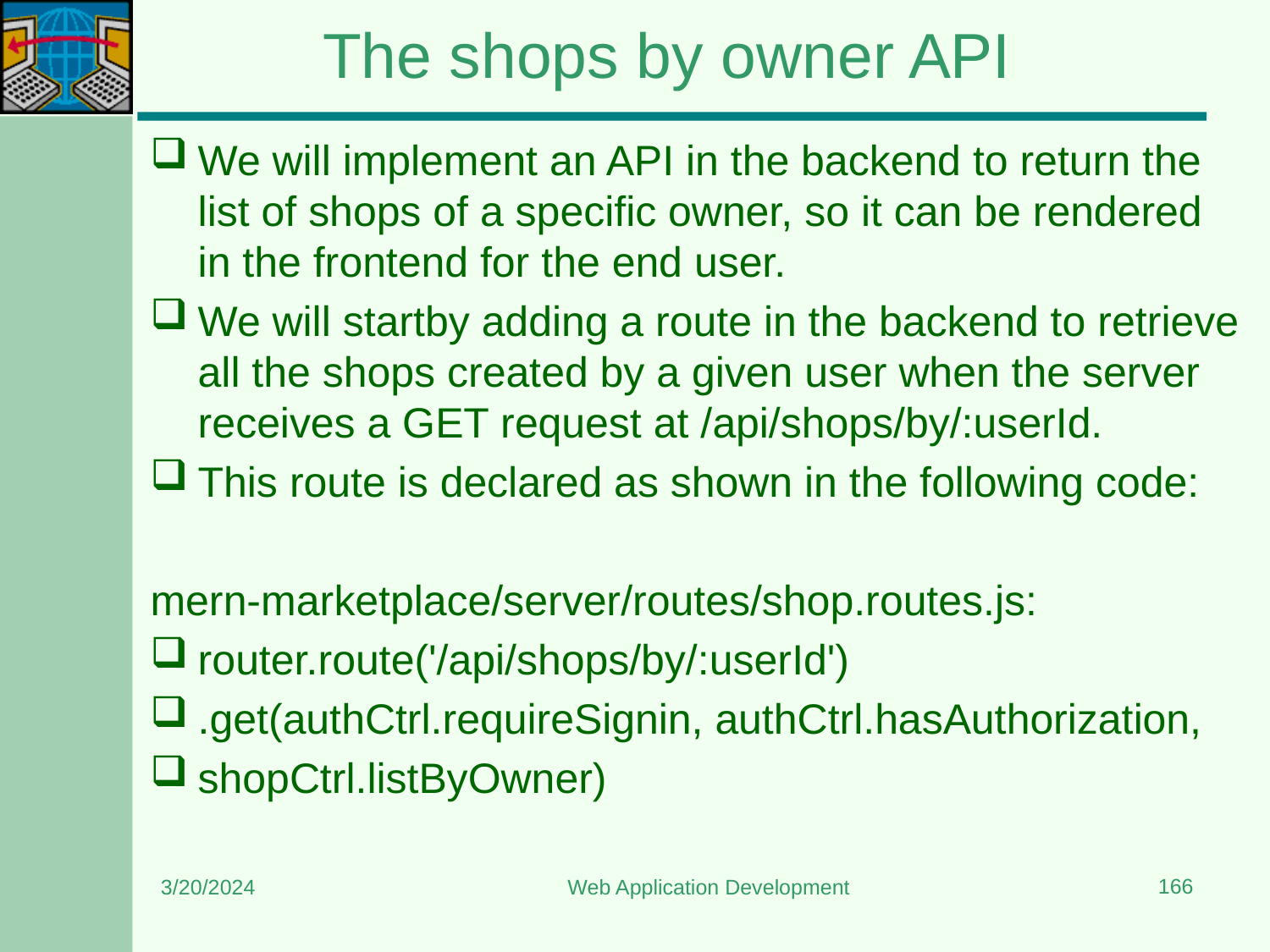

# The shops by owner API
We will implement an API in the backend to return the list of shops of a specific owner, so it can be rendered in the frontend for the end user.
We will startby adding a route in the backend to retrieve all the shops created by a given user when the server receives a GET request at /api/shops/by/:userId.
This route is declared as shown in the following code:

mern-marketplace/server/routes/shop.routes.js:
router.route('/api/shops/by/:userId')
.get(authCtrl.requireSignin, authCtrl.hasAuthorization,
shopCtrl.listByOwner)
166
3/20/2024
Web Application Development